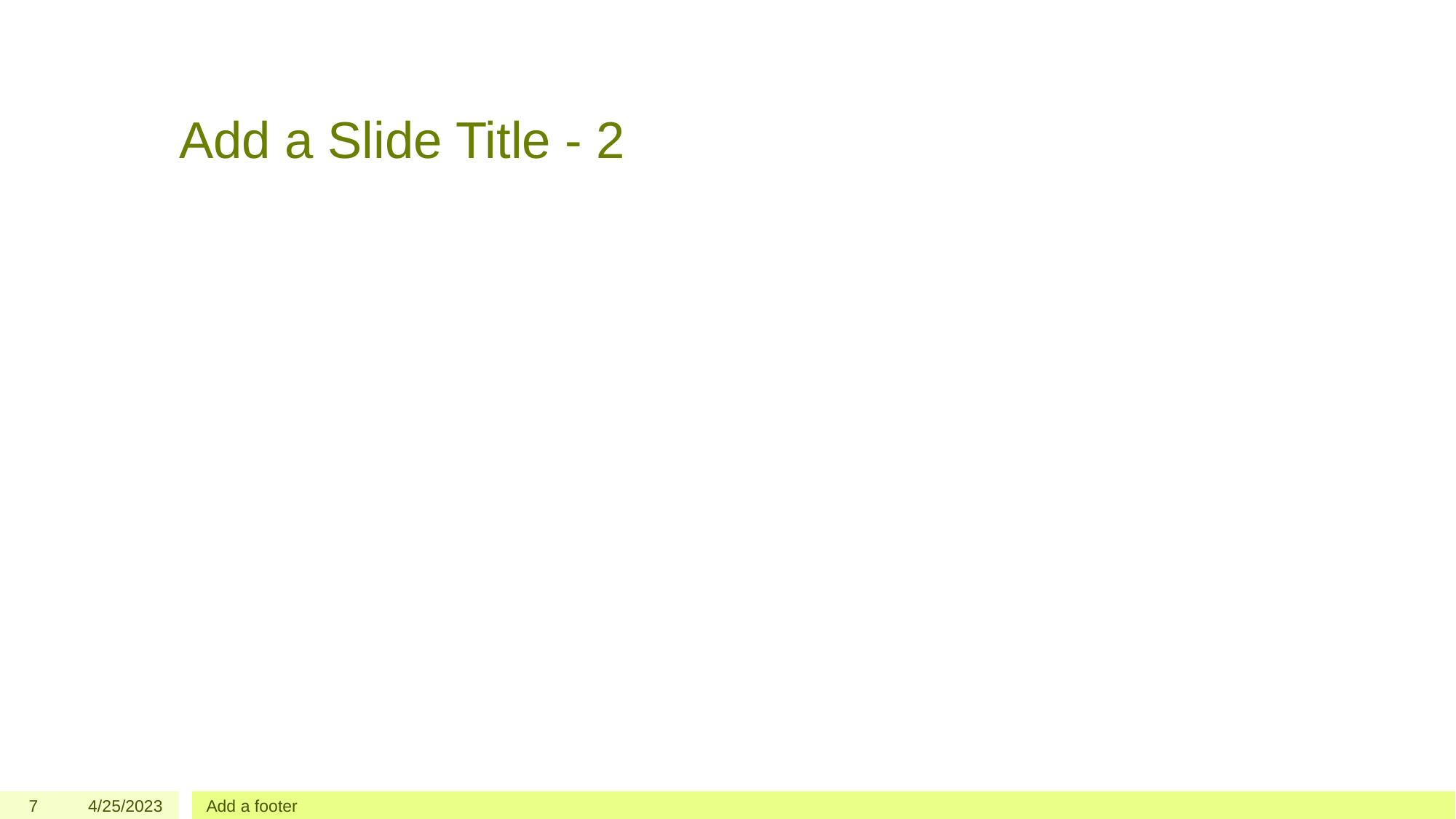

# Add a Slide Title - 2

7
4/25/2023
Add a footer